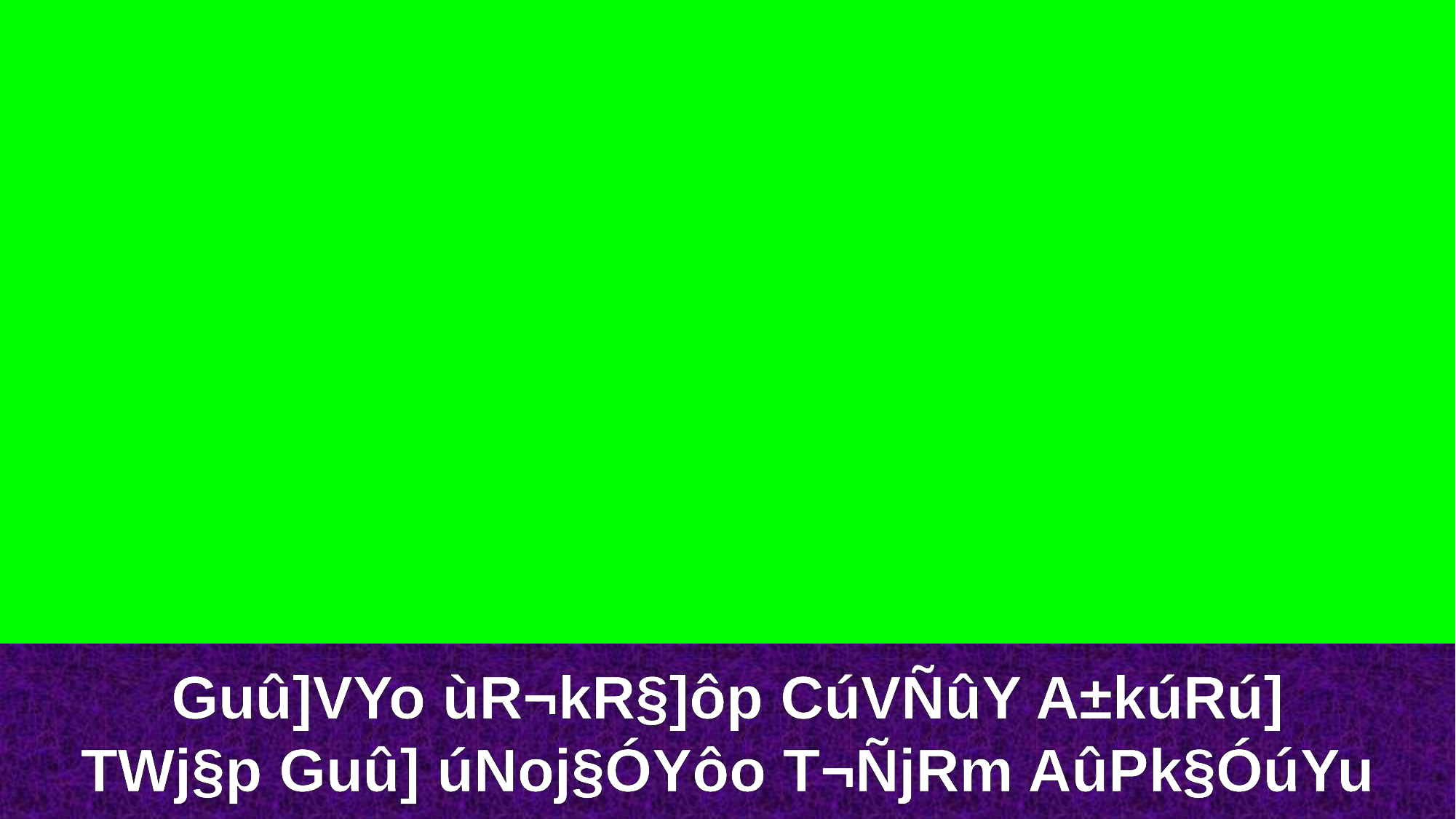

Guû]VYo ùR¬kR§]ôp CúVÑûY A±kúRú]
TWj§p Guû] úNoj§ÓYôo T¬ÑjRm AûPk§ÓúYu